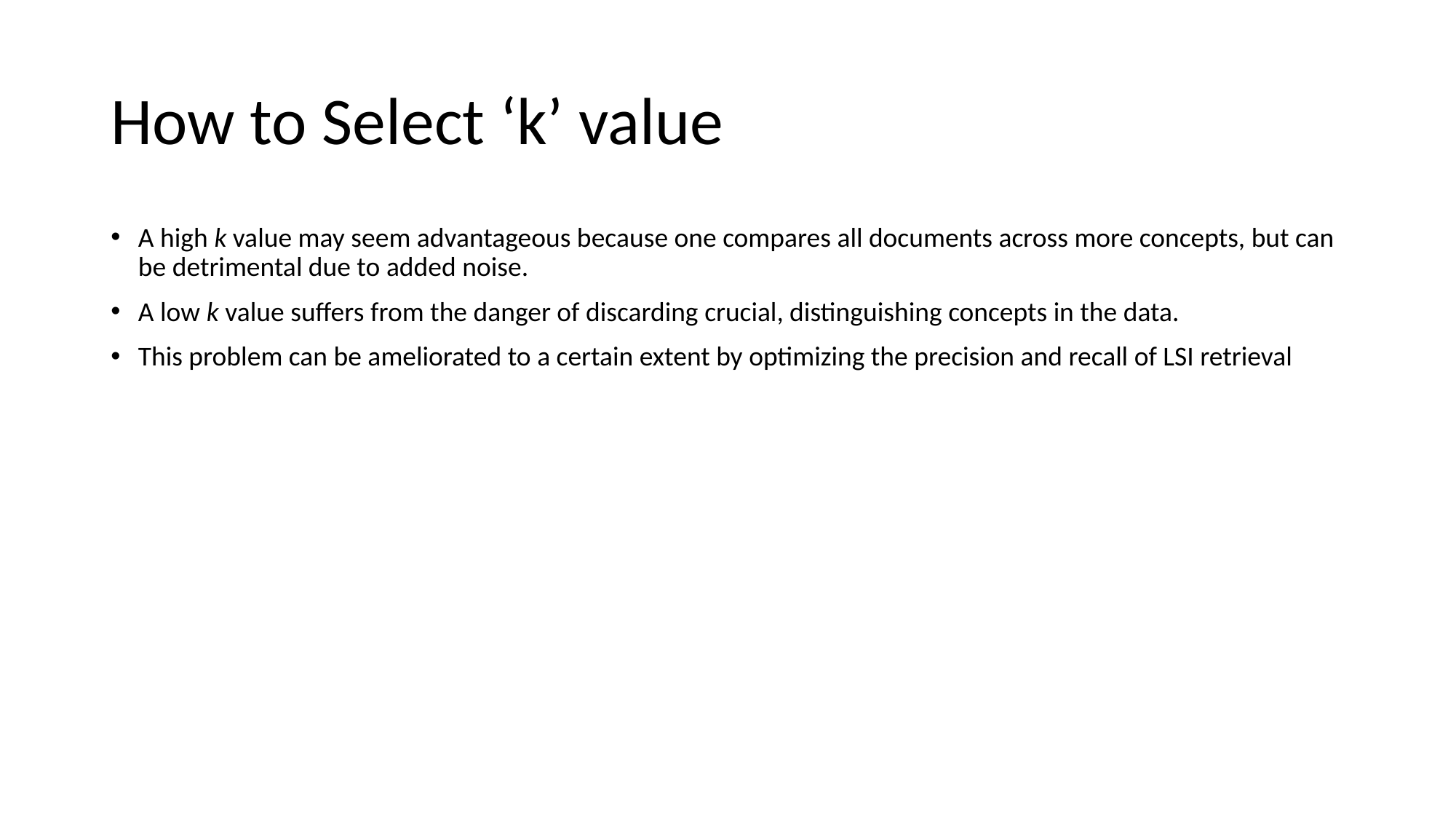

# How to Select ‘k’ value
A high k value may seem advantageous because one compares all documents across more concepts, but can be detrimental due to added noise.
A low k value suffers from the danger of discarding crucial, distinguishing concepts in the data.
This problem can be ameliorated to a certain extent by optimizing the precision and recall of LSI retrieval